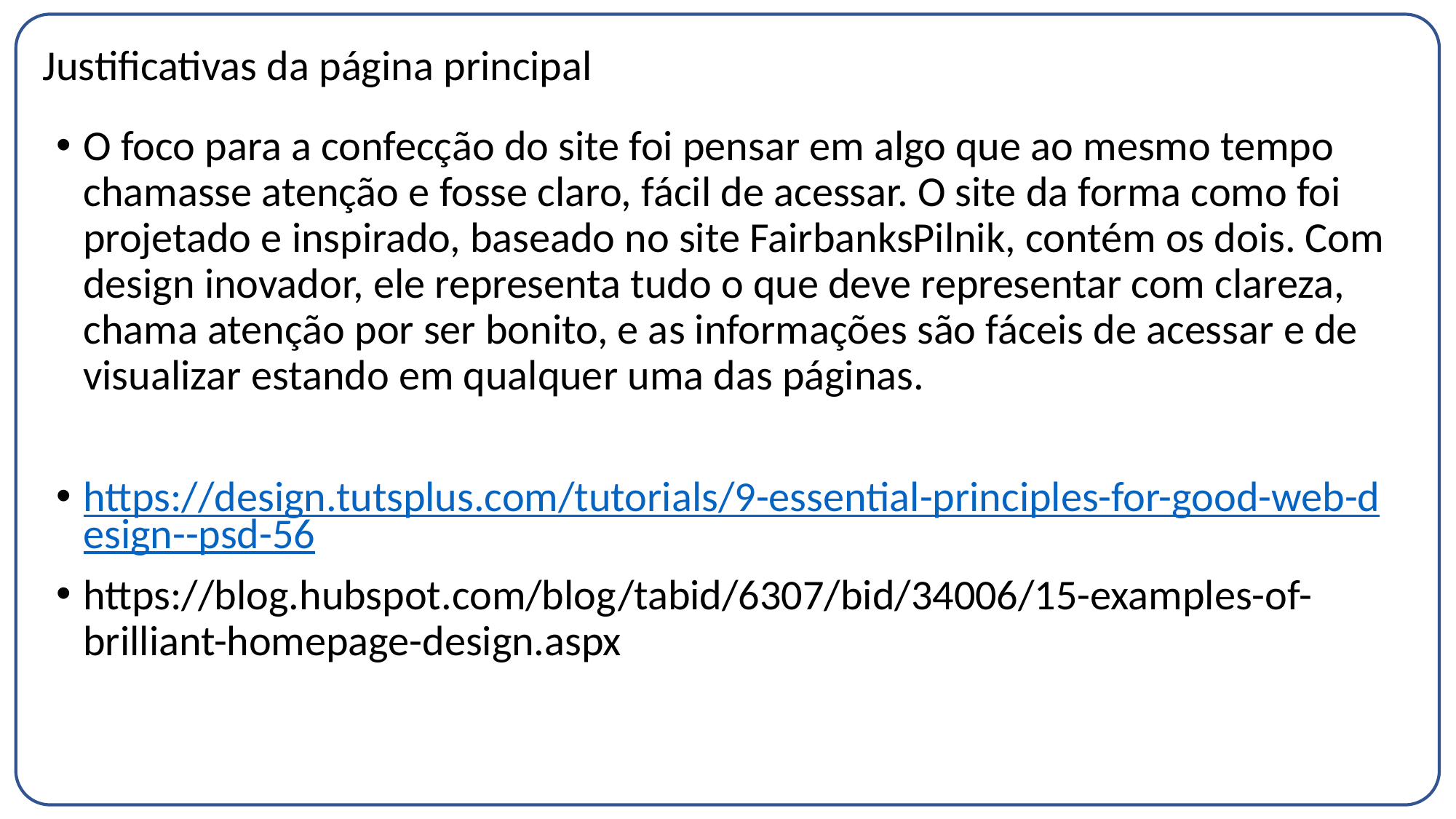

# Justificativas da página principal
O foco para a confecção do site foi pensar em algo que ao mesmo tempo chamasse atenção e fosse claro, fácil de acessar. O site da forma como foi projetado e inspirado, baseado no site FairbanksPilnik, contém os dois. Com design inovador, ele representa tudo o que deve representar com clareza, chama atenção por ser bonito, e as informações são fáceis de acessar e de visualizar estando em qualquer uma das páginas.

https://design.tutsplus.com/tutorials/9-essential-principles-for-good-web-design--psd-56
https://blog.hubspot.com/blog/tabid/6307/bid/34006/15-examples-of-brilliant-homepage-design.aspx